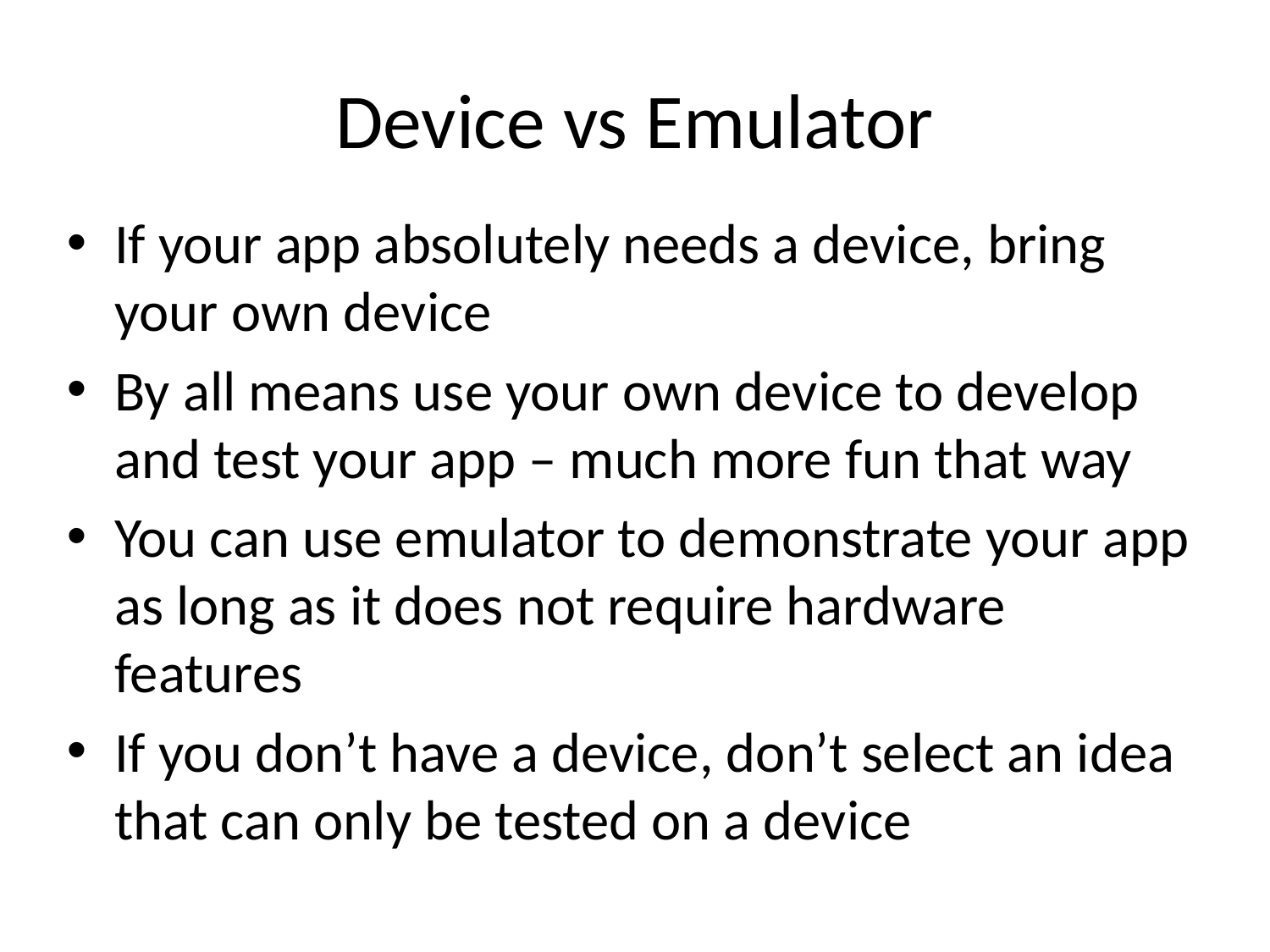

# Device vs Emulator
If your app absolutely needs a device, bring your own device
By all means use your own device to develop and test your app – much more fun that way
You can use emulator to demonstrate your app as long as it does not require hardware features
If you don’t have a device, don’t select an idea that can only be tested on a device